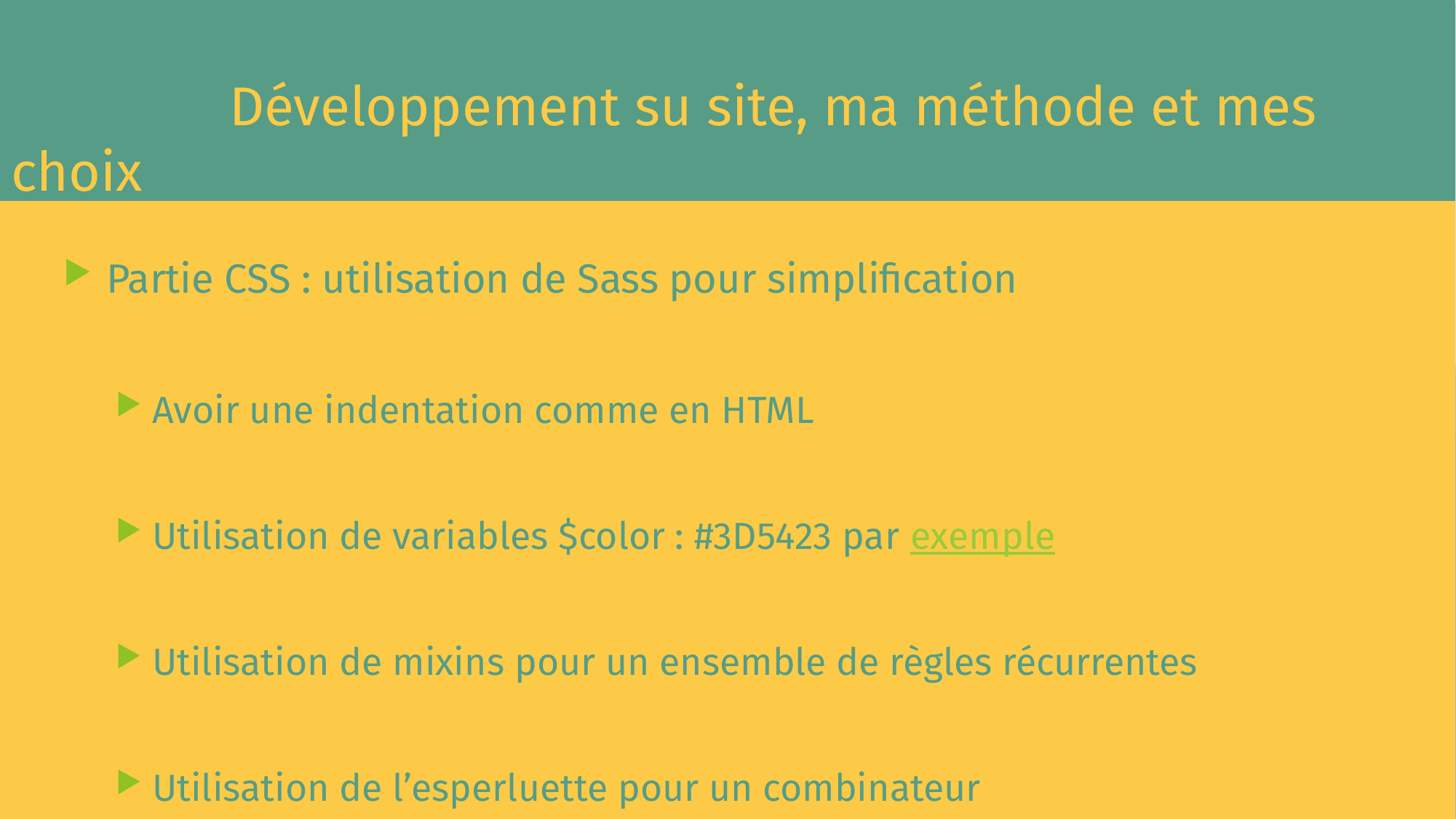

# Développement su site, ma méthode et mes choix

 Partie CSS : utilisation de Sass pour simplification

 Avoir une indentation comme en HTML

 Utilisation de variables $color : #3D5423 par exemple

 Utilisation de mixins pour un ensemble de règles récurrentes

 Utilisation de l’esperluette pour un combinateur